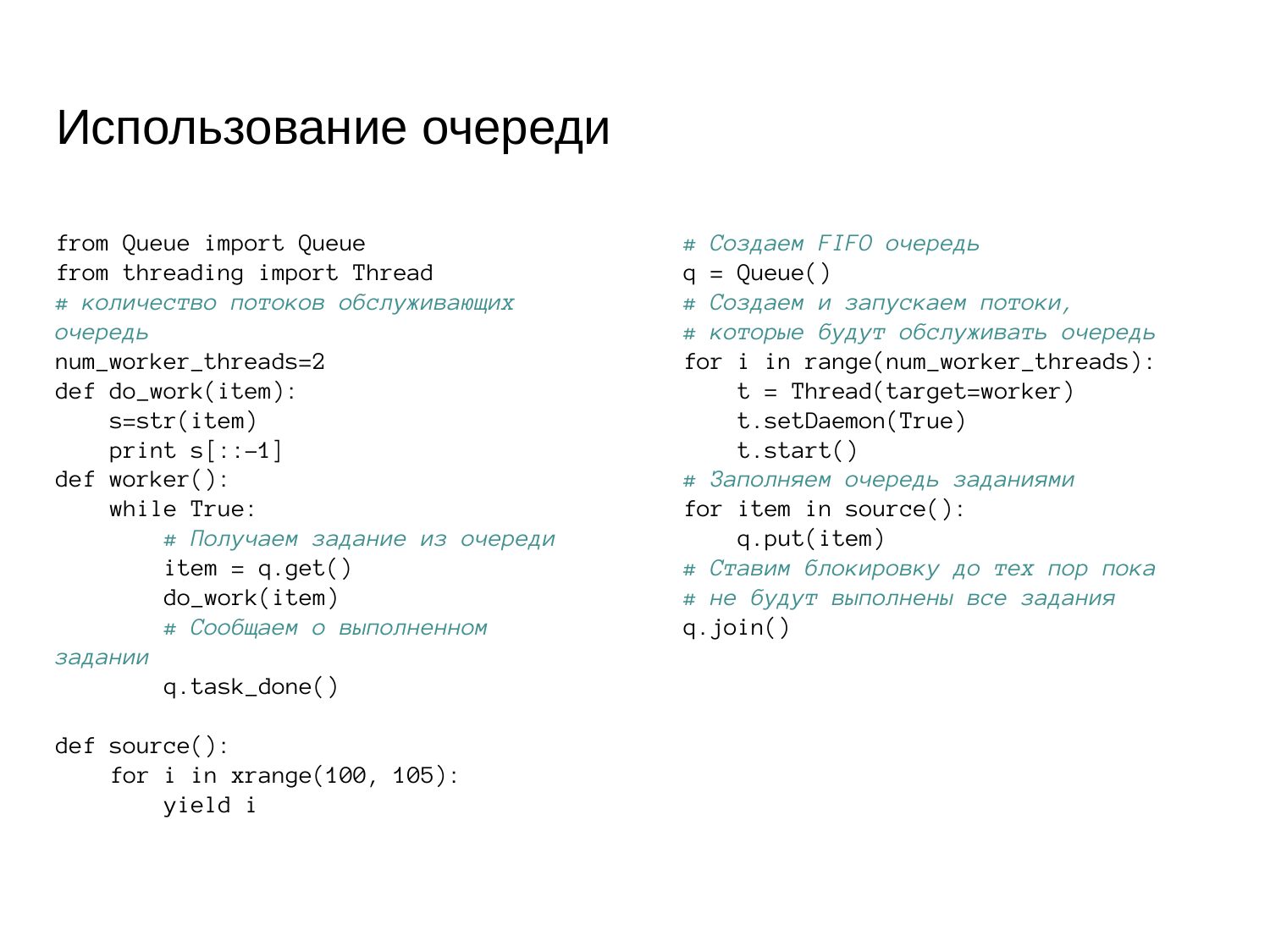

# Использование очереди
from Queue import Queue
from threading import Thread
# количество потоков обслуживающих очередь
num_worker_threads=2
def do_work(item):
    s=str(item)
    print s[::-1]
def worker():
    while True:
        # Получаем задание из очереди
        item = q.get()
        do_work(item)
        # Сообщаем о выполненном задании
        q.task_done()

def source():
    for i in xrange(100, 105):
        yield i

# Создаем FIFO очередь
q = Queue()
# Создаем и запускаем потоки,
# которые будут обслуживать очередь
for i in range(num_worker_threads):
    t = Thread(target=worker)
    t.setDaemon(True)
    t.start()
# Заполняем очередь заданиями
for item in source():
    q.put(item)
# Ставим блокировку до тех пор пока
# не будут выполнены все задания
q.join()